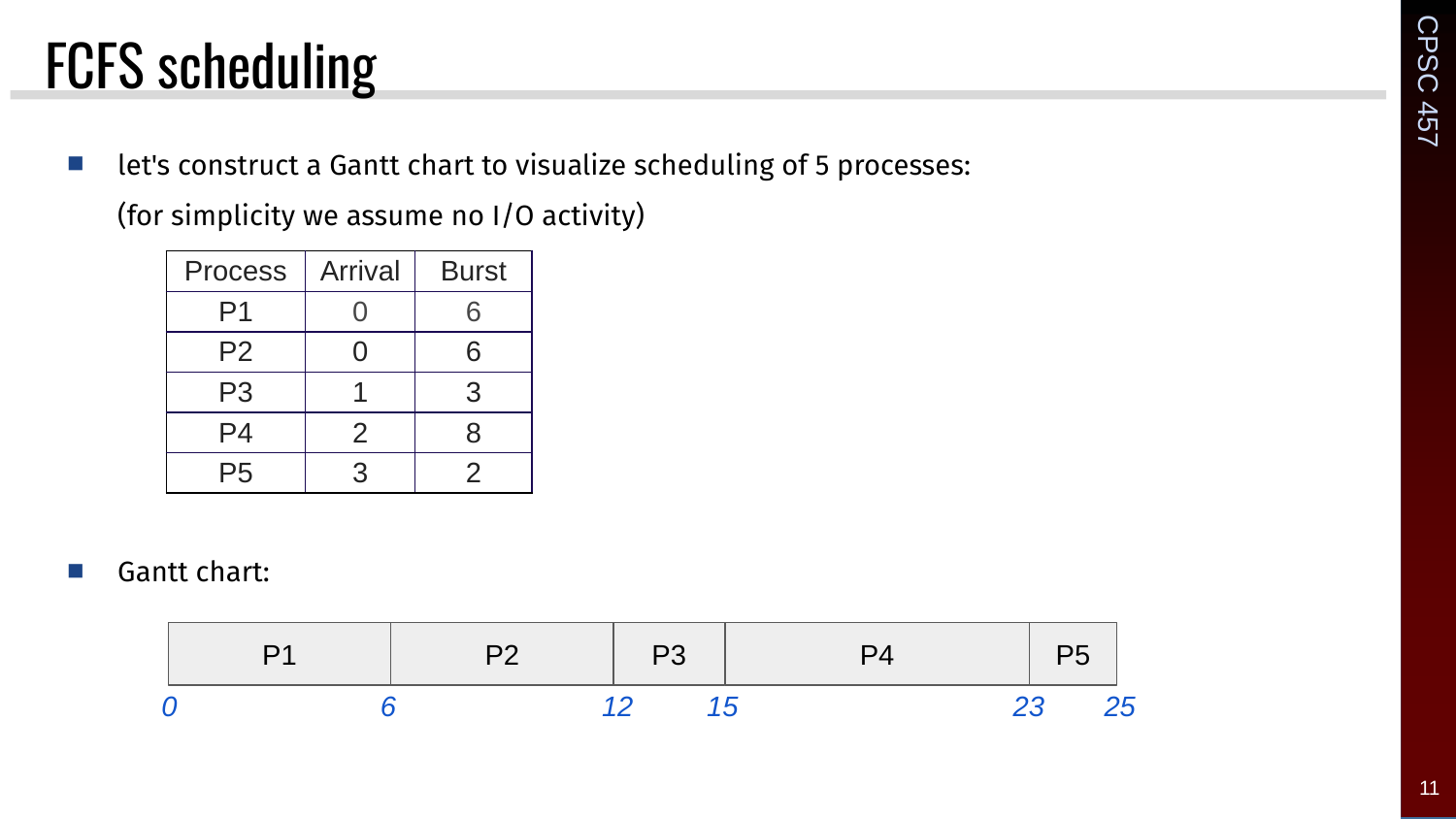

# FCFS scheduling
let's construct a Gantt chart to visualize scheduling of 5 processes:
(for simplicity we assume no I/O activity)

Gantt chart:
| Process | Arrival | Burst |
| --- | --- | --- |
| P1 | 0 | 6 |
| P2 | 0 | 6 |
| P3 | 1 | 3 |
| P4 | 2 | 8 |
| P5 | 3 | 2 |
P1
P2
P3
P4
P5
0
6
12
15
23
25